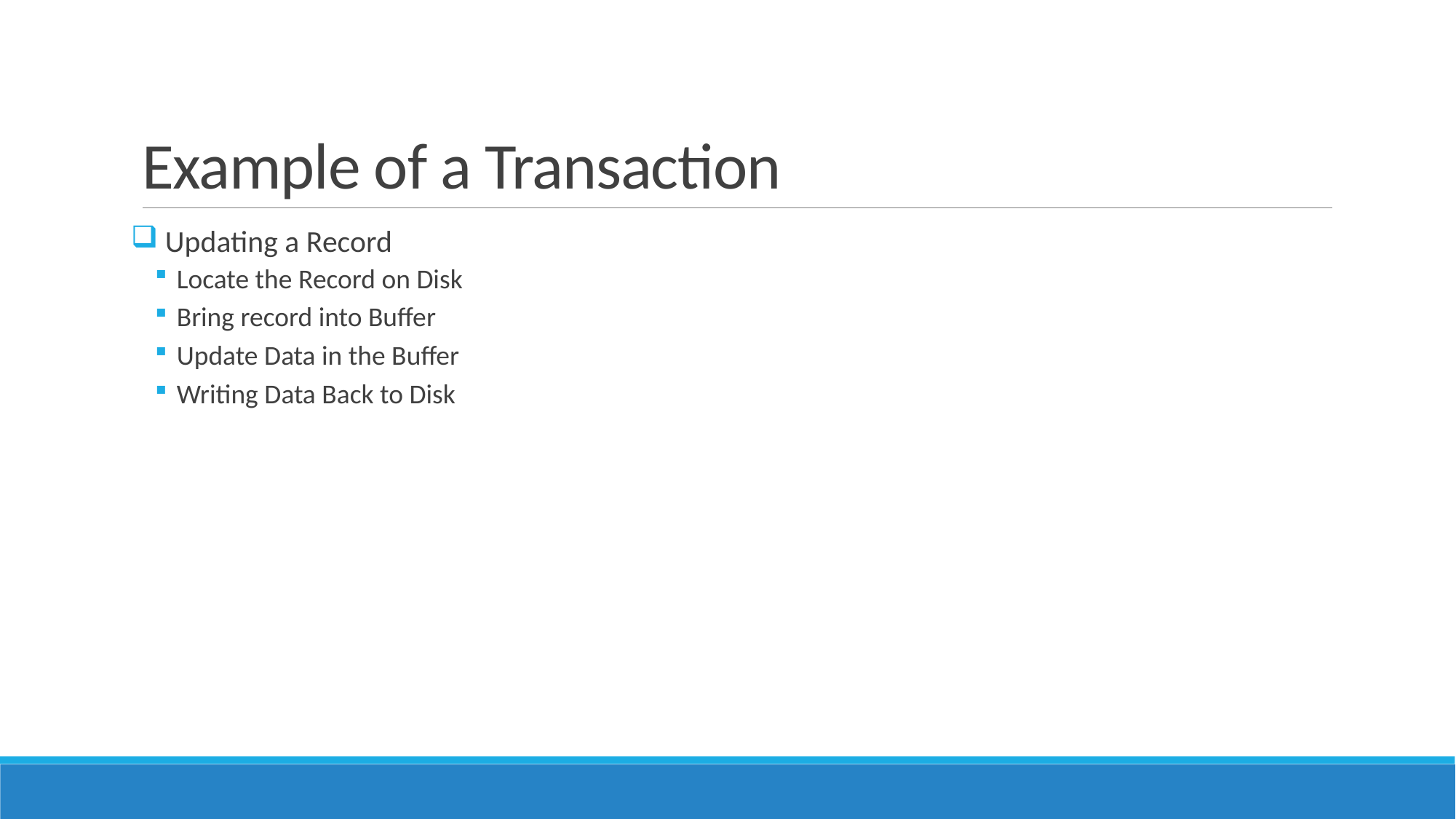

# Example of a Transaction
 Updating a Record
Locate the Record on Disk
Bring record into Buffer
Update Data in the Buffer
Writing Data Back to Disk